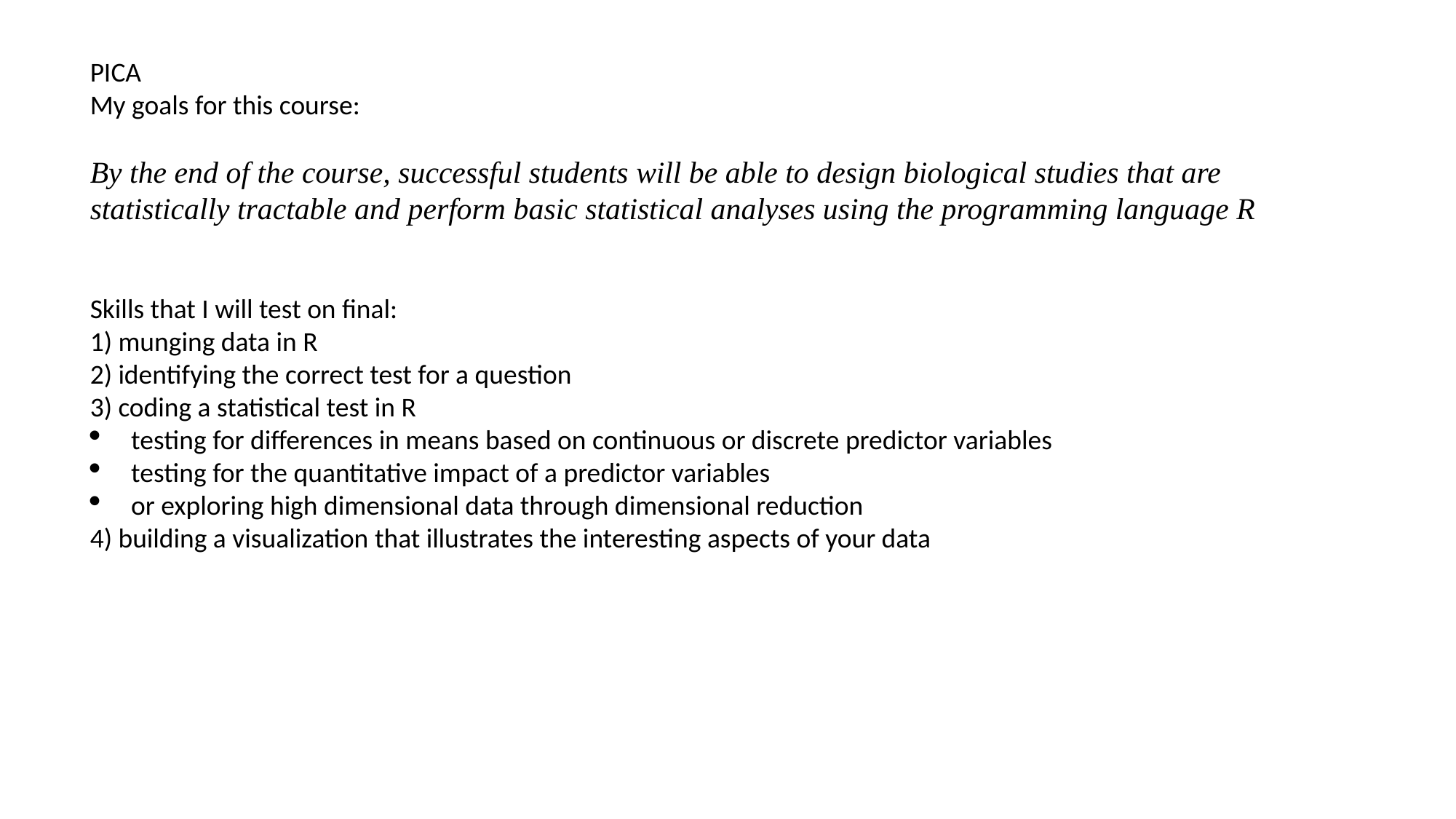

PICA
My goals for this course:

By the end of the course, successful students will be able to design biological studies that are statistically tractable and perform basic statistical analyses using the programming language R

Skills that I will test on final:
1) munging data in R
2) identifying the correct test for a question
3) coding a statistical test in R
testing for differences in means based on continuous or discrete predictor variables
testing for the quantitative impact of a predictor variables
or exploring high dimensional data through dimensional reduction
4) building a visualization that illustrates the interesting aspects of your data